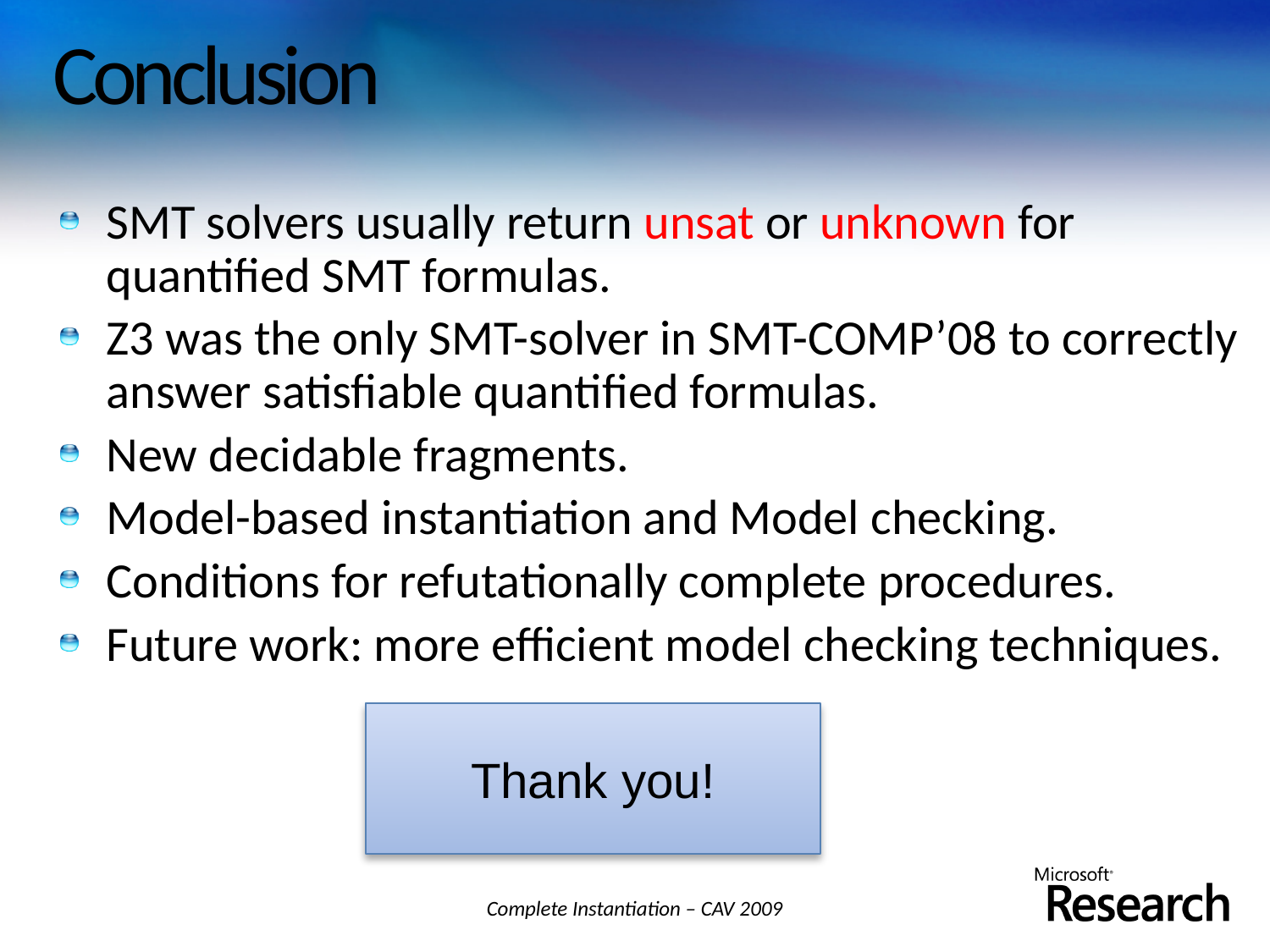

# Conclusion
SMT solvers usually return unsat or unknown for quantified SMT formulas.
Z3 was the only SMT-solver in SMT-COMP’08 to correctly answer satisfiable quantified formulas.
New decidable fragments.
Model-based instantiation and Model checking.
Conditions for refutationally complete procedures.
Future work: more efficient model checking techniques.
Thank you!
Complete Instantiation – CAV 2009